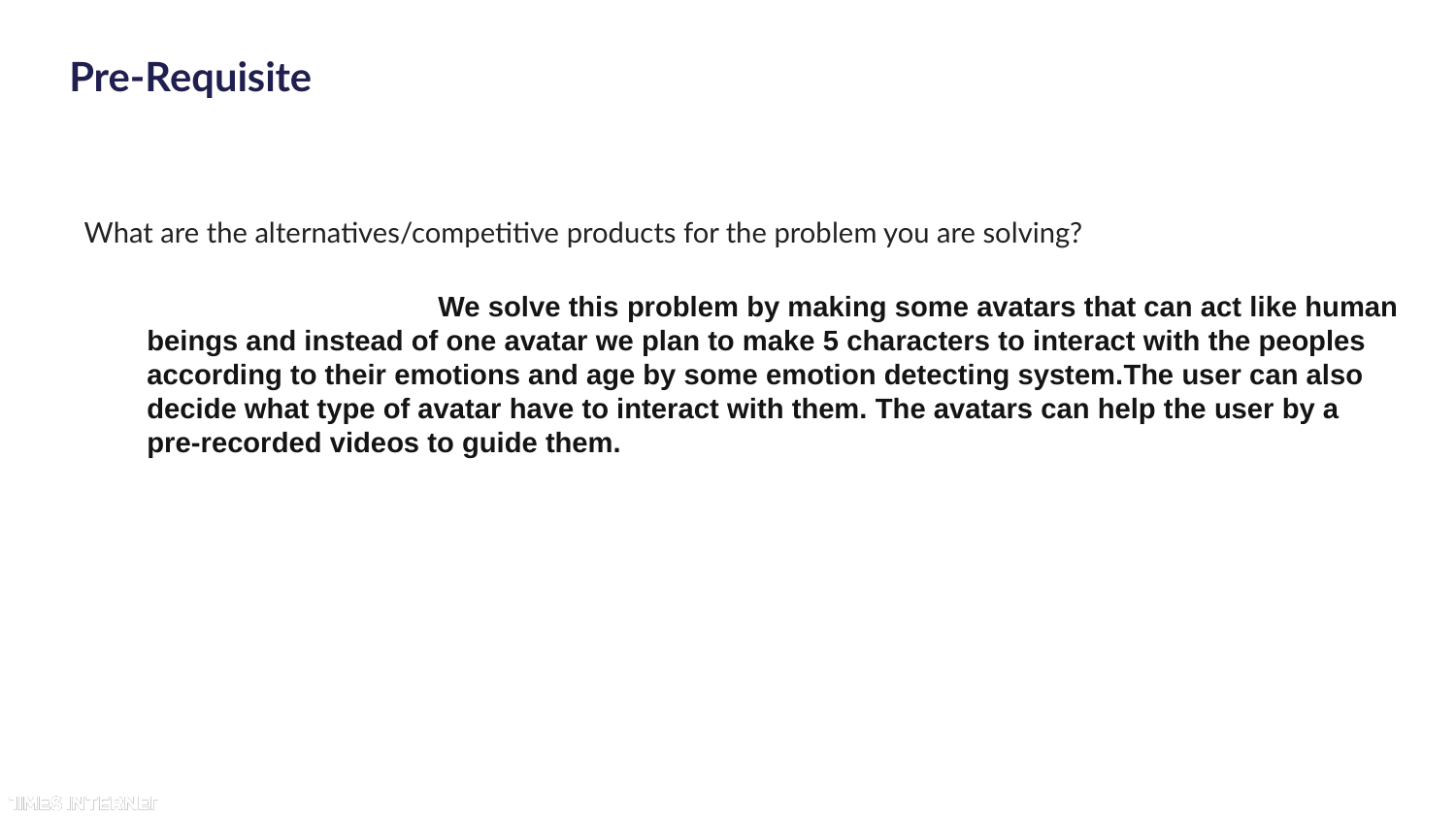

# Pre-Requisite
What are the alternatives/competitive products for the problem you are solving?
		We solve this problem by making some avatars that can act like human beings and instead of one avatar we plan to make 5 characters to interact with the peoples according to their emotions and age by some emotion detecting system.The user can also decide what type of avatar have to interact with them. The avatars can help the user by a pre-recorded videos to guide them.